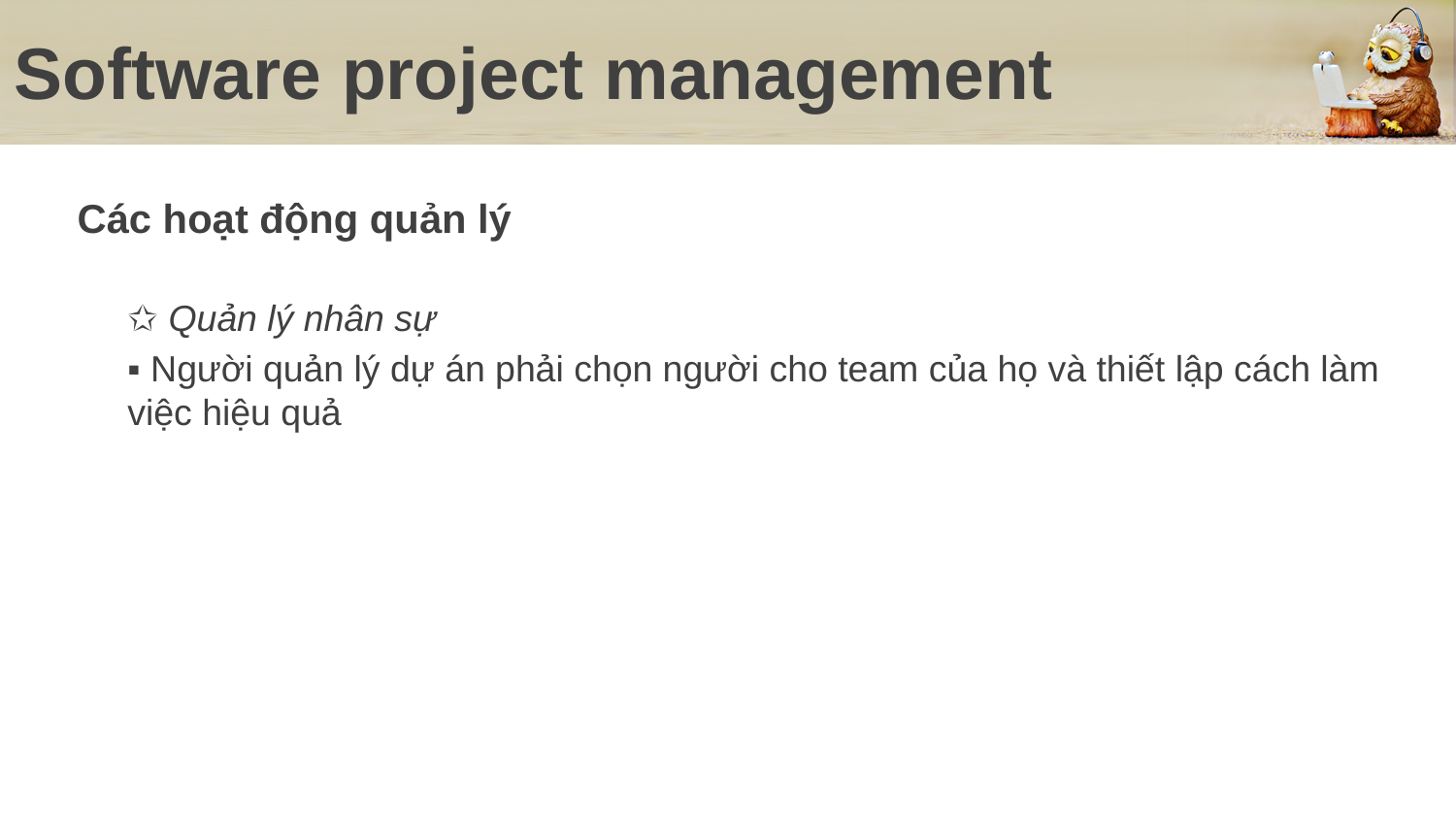

# Software project management
Các hoạt động quản lý
✩ Quản lý nhân sự
▪ Người quản lý dự án phải chọn người cho team của họ và thiết lập cách làm việc hiệu quả